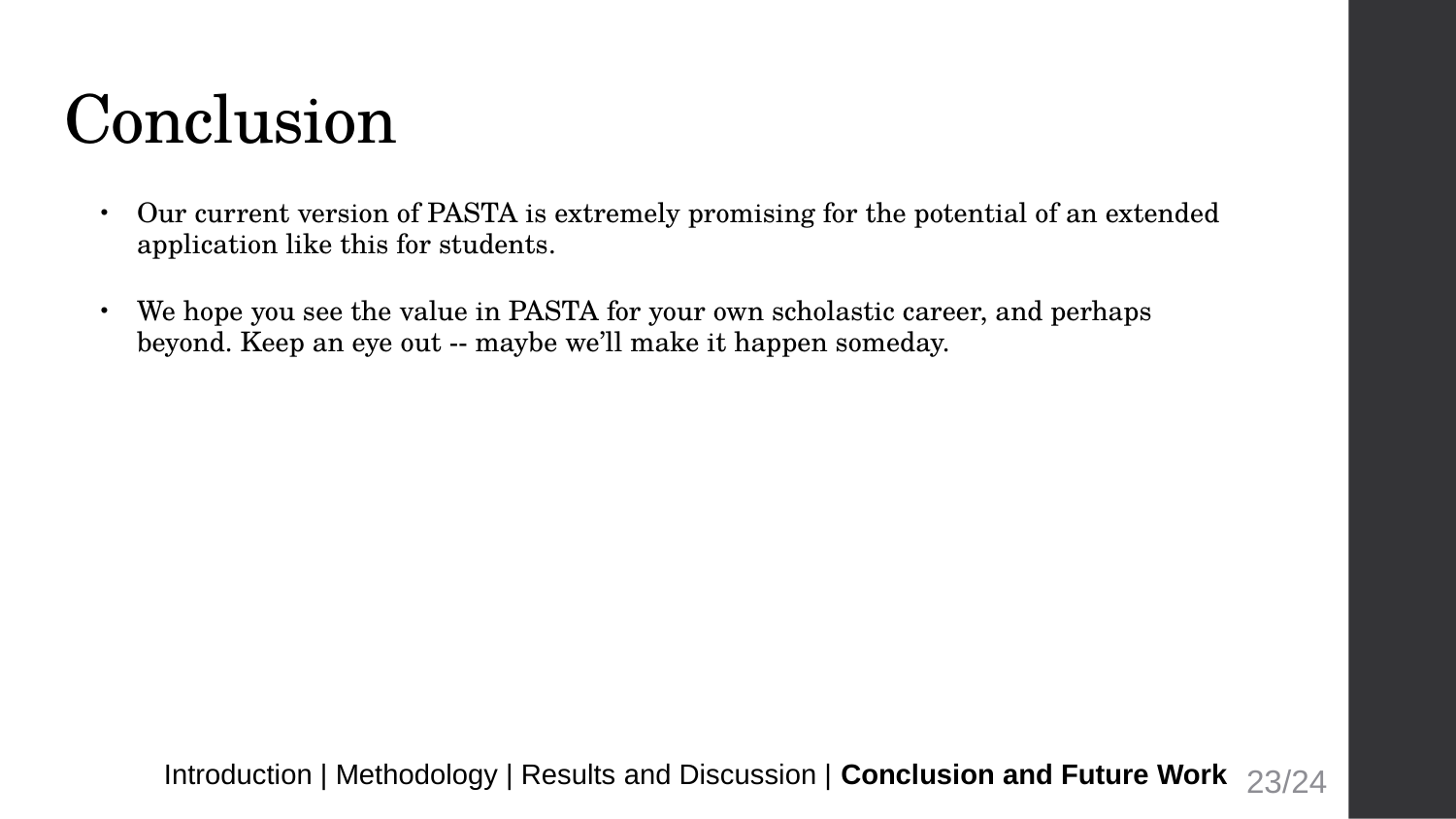

# Conclusion
Our current version of PASTA is extremely promising for the potential of an extended application like this for students.
We hope you see the value in PASTA for your own scholastic career, and perhaps beyond. Keep an eye out -- maybe we’ll make it happen someday.
Introduction | Methodology | Results and Discussion | Conclusion and Future Work
23/24